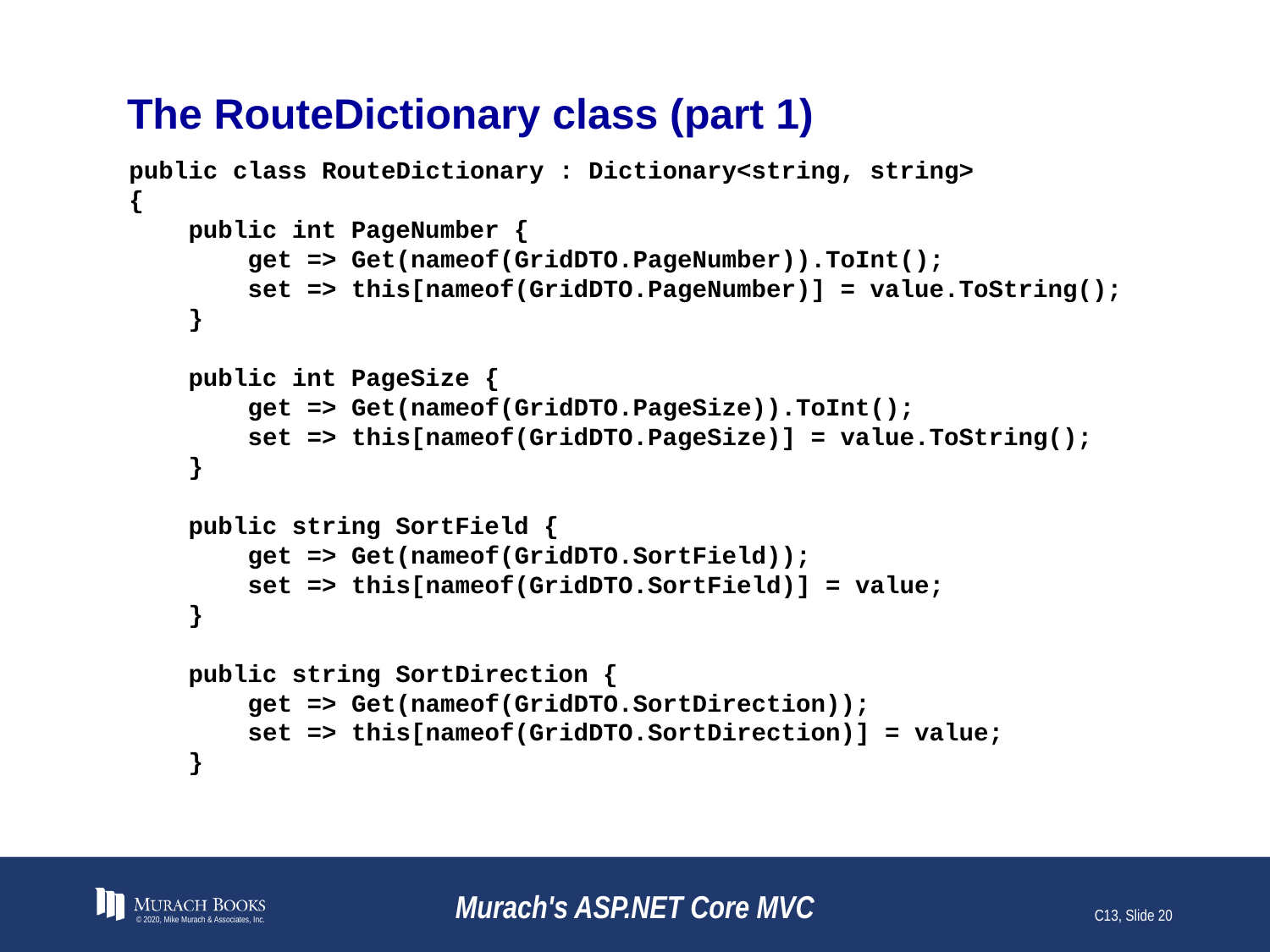

# The RouteDictionary class (part 1)
public class RouteDictionary : Dictionary<string, string>
{
    public int PageNumber {
        get => Get(nameof(GridDTO.PageNumber)).ToInt();
        set => this[nameof(GridDTO.PageNumber)] = value.ToString();
    }

    public int PageSize {
        get => Get(nameof(GridDTO.PageSize)).ToInt();
        set => this[nameof(GridDTO.PageSize)] = value.ToString();
    }

    public string SortField {
        get => Get(nameof(GridDTO.SortField));
        set => this[nameof(GridDTO.SortField)] = value;
    }

    public string SortDirection {
        get => Get(nameof(GridDTO.SortDirection));
        set => this[nameof(GridDTO.SortDirection)] = value;
    }

© 2020, Mike Murach & Associates, Inc.
Murach's ASP.NET Core MVC

C13, Slide 20